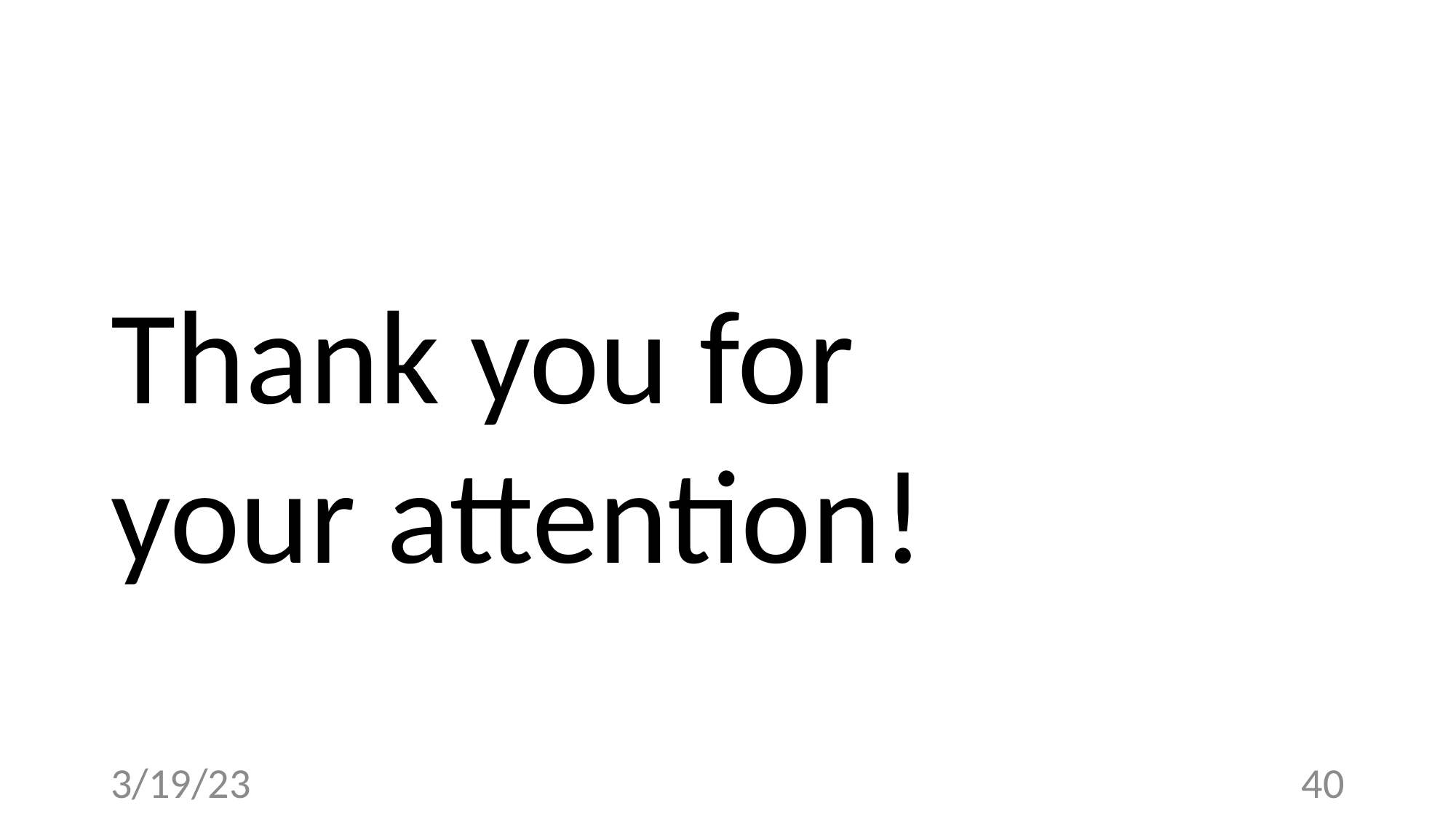

Thank you for
your attention!
3/19/23
40